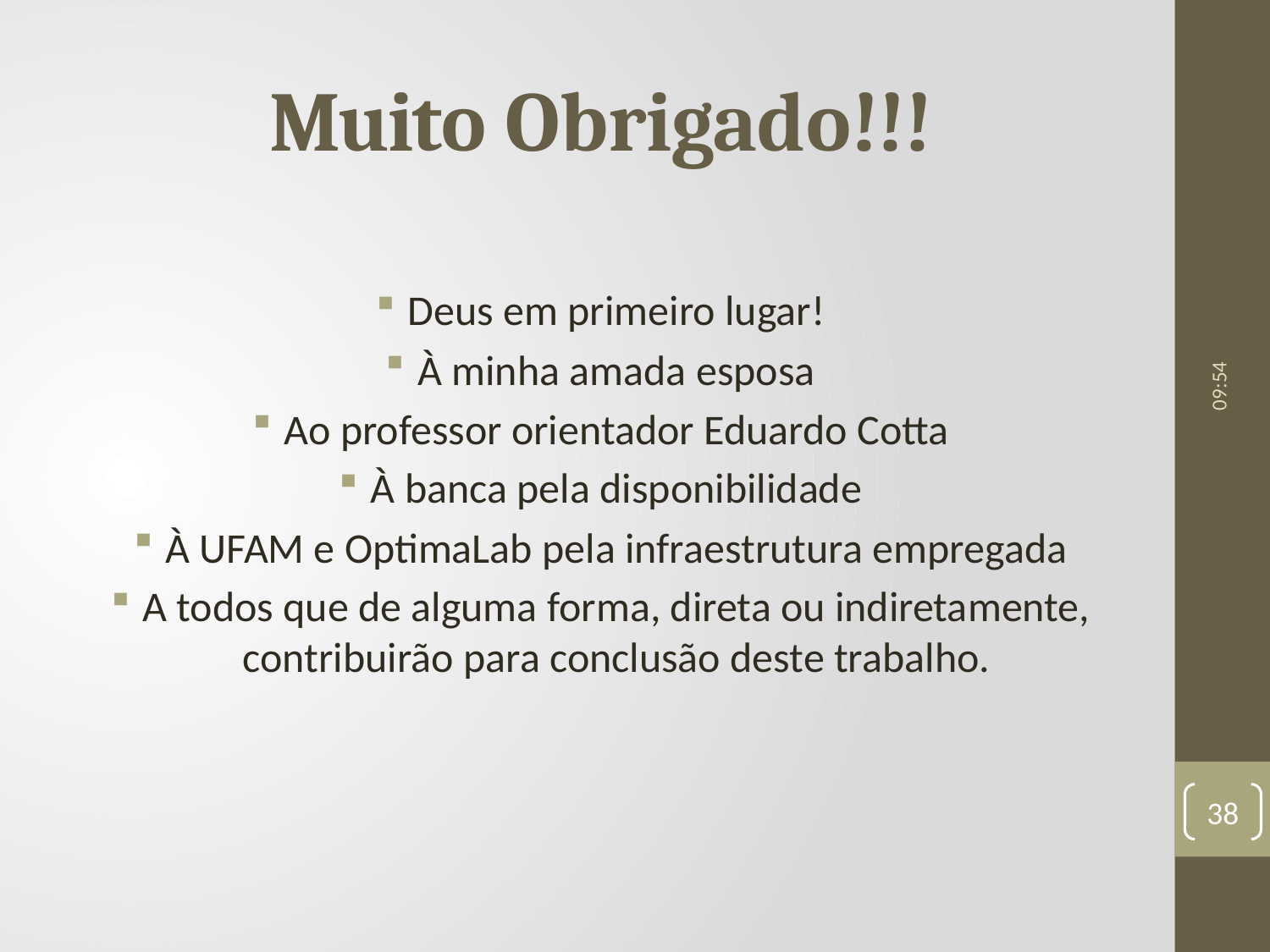

# Muito Obrigado!!!

Deus em primeiro lugar!
À minha amada esposa
Ao professor orientador Eduardo Cotta
À banca pela disponibilidade
À UFAM e OptimaLab pela infraestrutura empregada
A todos que de alguma forma, direta ou indiretamente, contribuirão para conclusão deste trabalho.

09:54
38